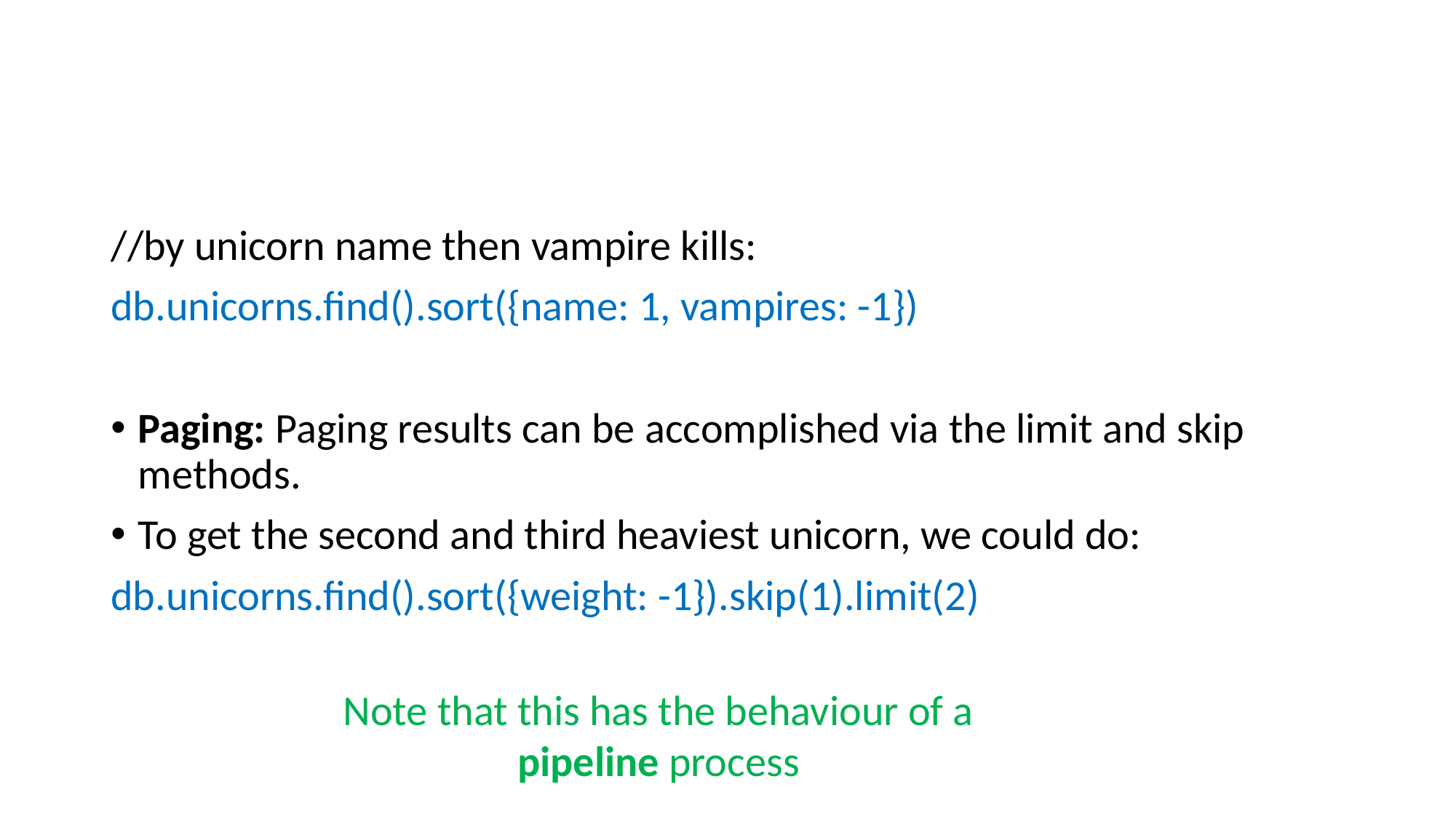

#
//by unicorn name then vampire kills:
db.unicorns.find().sort({name: 1, vampires: -1})

Paging: Paging results can be accomplished via the limit and skip methods.
To get the second and third heaviest unicorn, we could do:
db.unicorns.find().sort({weight: -1}).skip(1).limit(2)
Note that this has the behaviour of a pipeline process